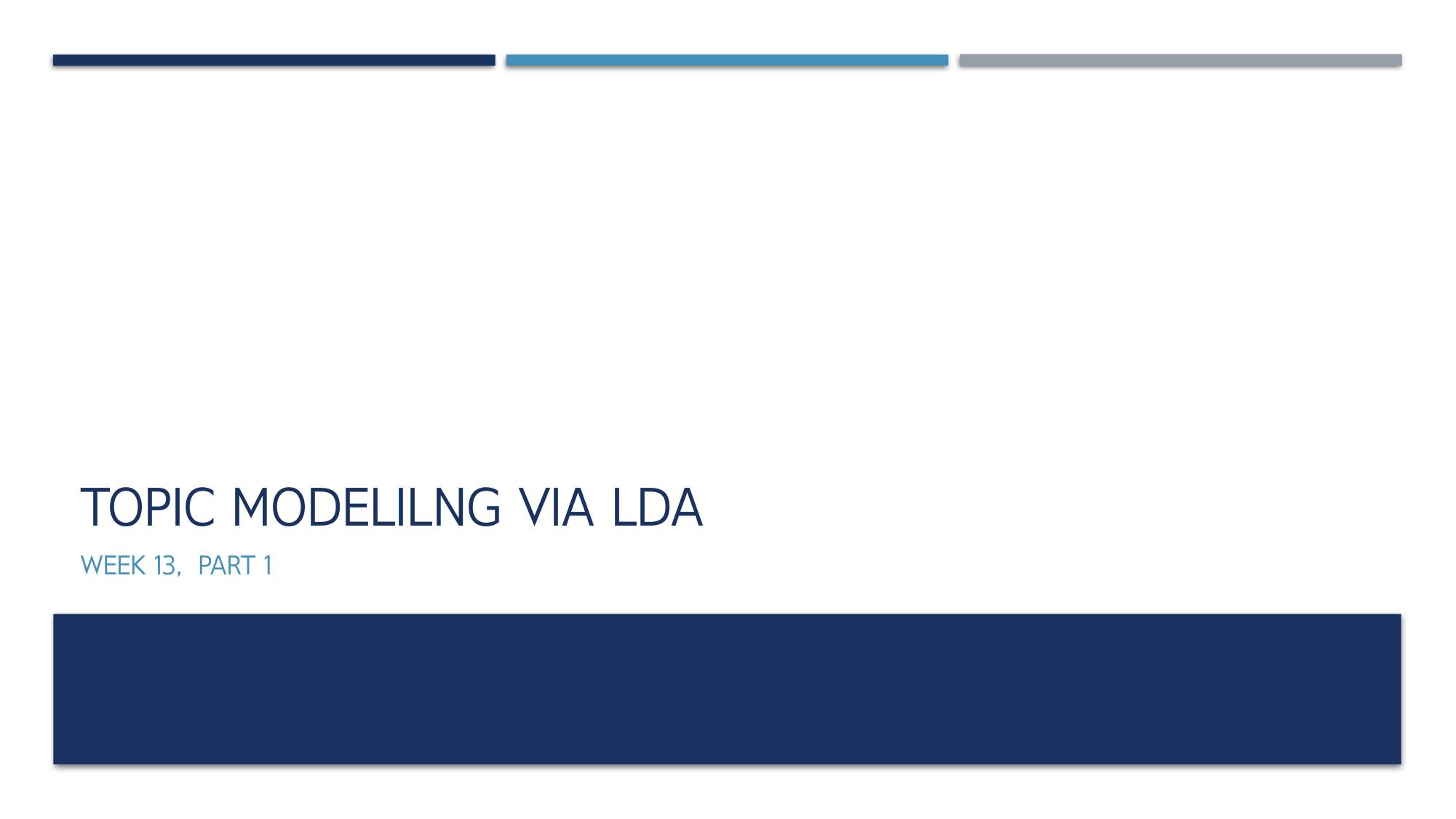

# Topic modelilng via LDA
Week 13,  Part 1